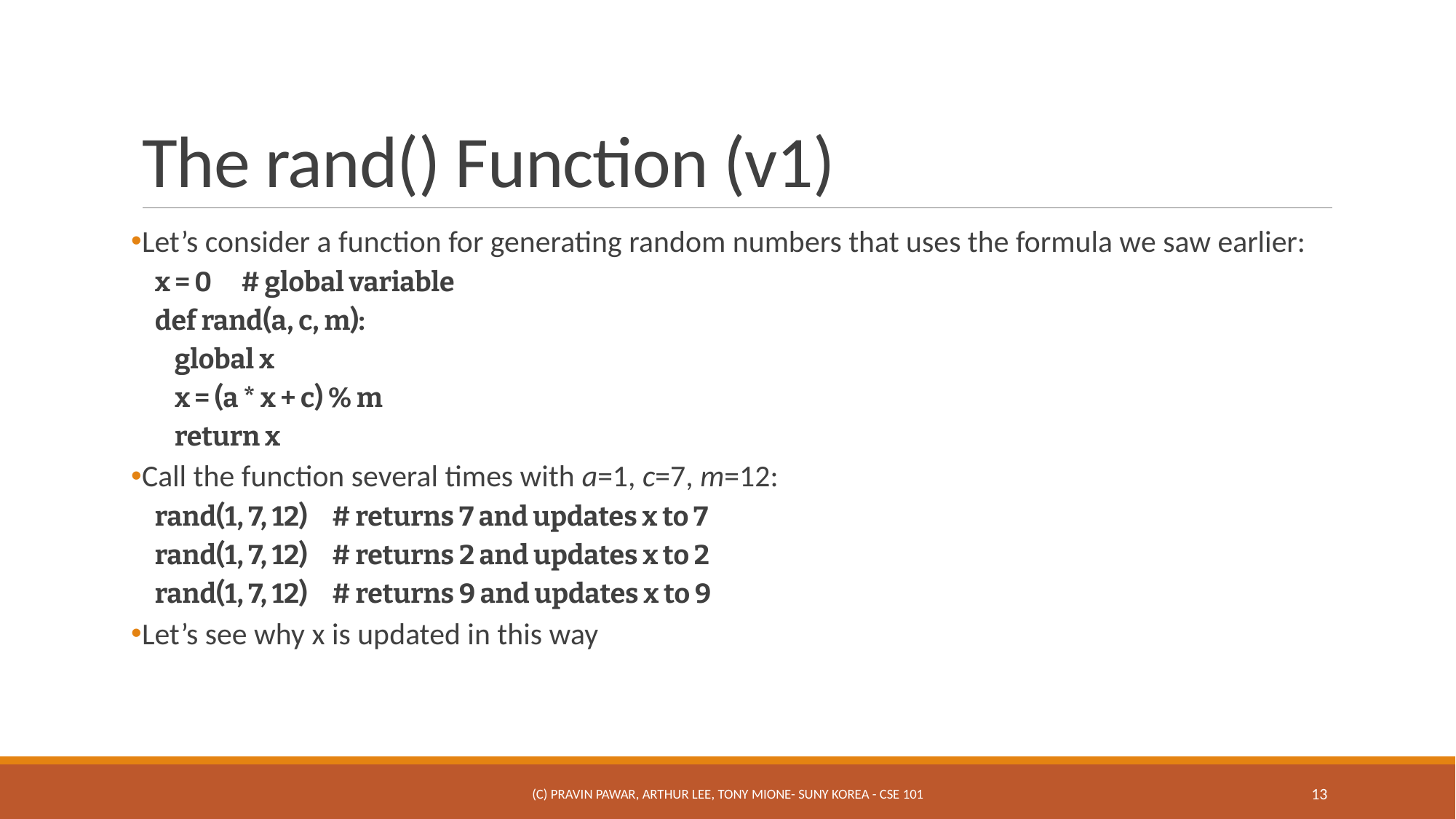

# The rand() Function (v1)
Let’s consider a function for generating random numbers that uses the formula we saw earlier:
x = 0      # global variable
def rand(a, c, m):
    global x
    x = (a * x + c) % m
    return x
Call the function several times with a=1, c=7, m=12:
rand(1, 7, 12)     # returns 7 and updates x to 7
rand(1, 7, 12)     # returns 2 and updates x to 2
rand(1, 7, 12)     # returns 9 and updates x to 9
Let’s see why x is updated in this way
(c) Pravin Pawar, Arthur Lee, Tony Mione- SUNY Korea - CSE 101
13